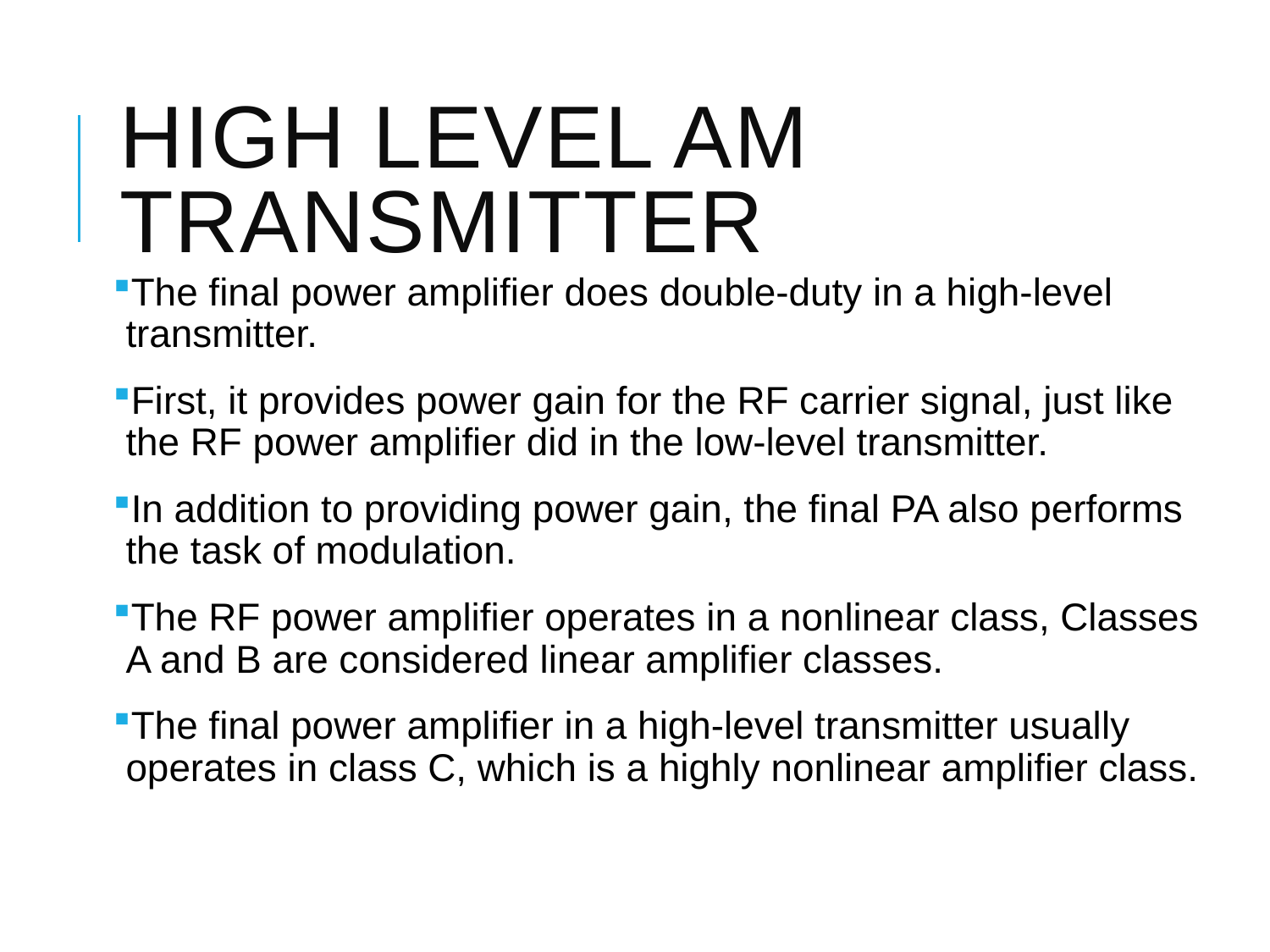

# High Level AM Transmitter
The final power amplifier does double-duty in a high-level transmitter.
First, it provides power gain for the RF carrier signal, just like the RF power amplifier did in the low-level transmitter.
In addition to providing power gain, the final PA also performs the task of modulation.
The RF power amplifier operates in a nonlinear class, Classes A and B are considered linear amplifier classes.
The final power amplifier in a high-level transmitter usually operates in class C, which is a highly nonlinear amplifier class.